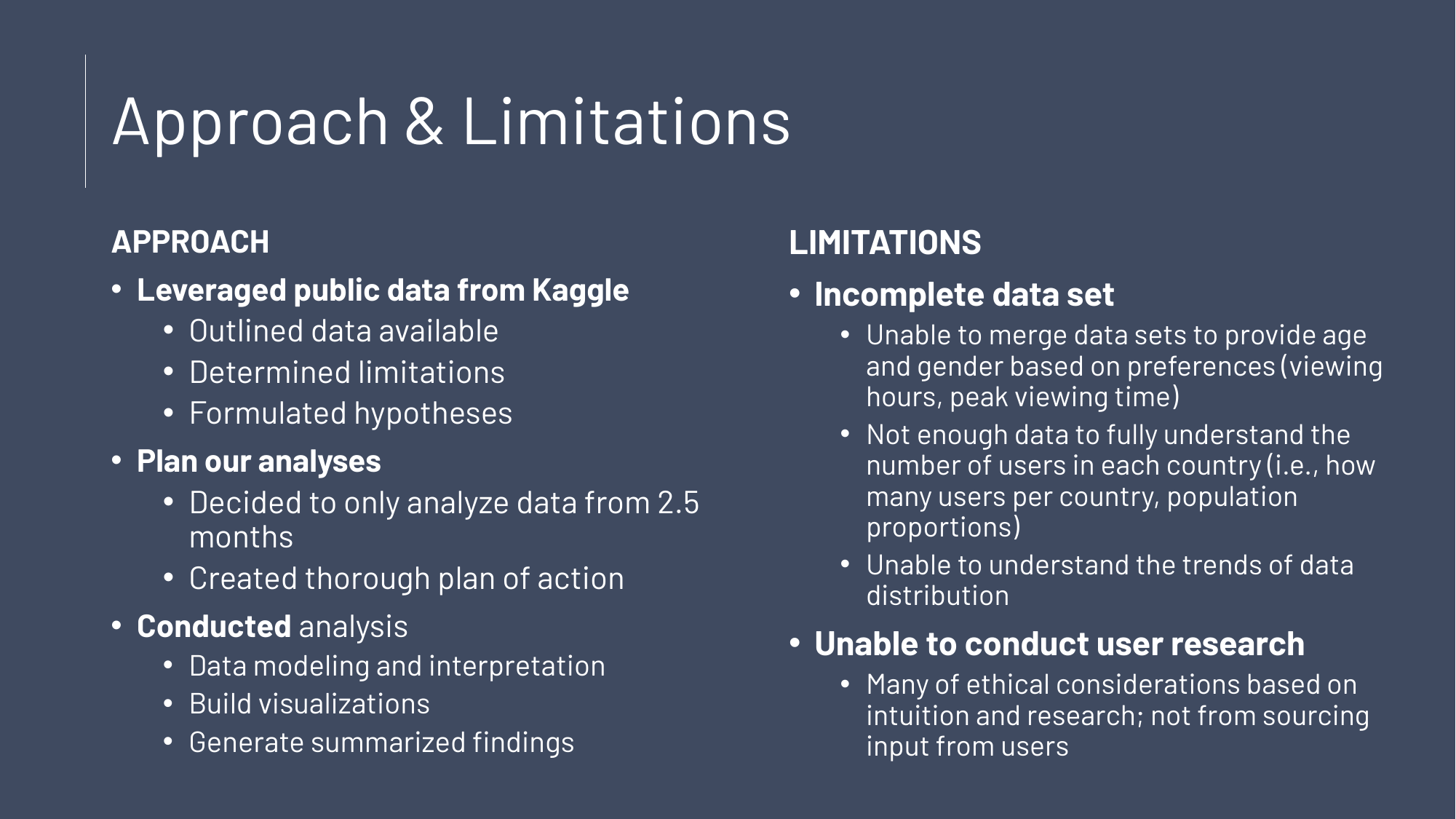

# Approach & Limitations
APPROACH
Leveraged public data from Kaggle
Outlined data available
Determined limitations
Formulated hypotheses
Plan our analyses
Decided to only analyze data from 2.5 months
Created thorough plan of action
Conducted analysis
Data modeling and interpretation
Build visualizations
Generate summarized findings
LIMITATIONS
Incomplete data set
Unable to merge data sets to provide age and gender based on preferences (viewing hours, peak viewing time)
Not enough data to fully understand the number of users in each country (i.e., how many users per country, population proportions)
Unable to understand the trends of data distribution
Unable to conduct user research
Many of ethical considerations based on intuition and research; not from sourcing input from users